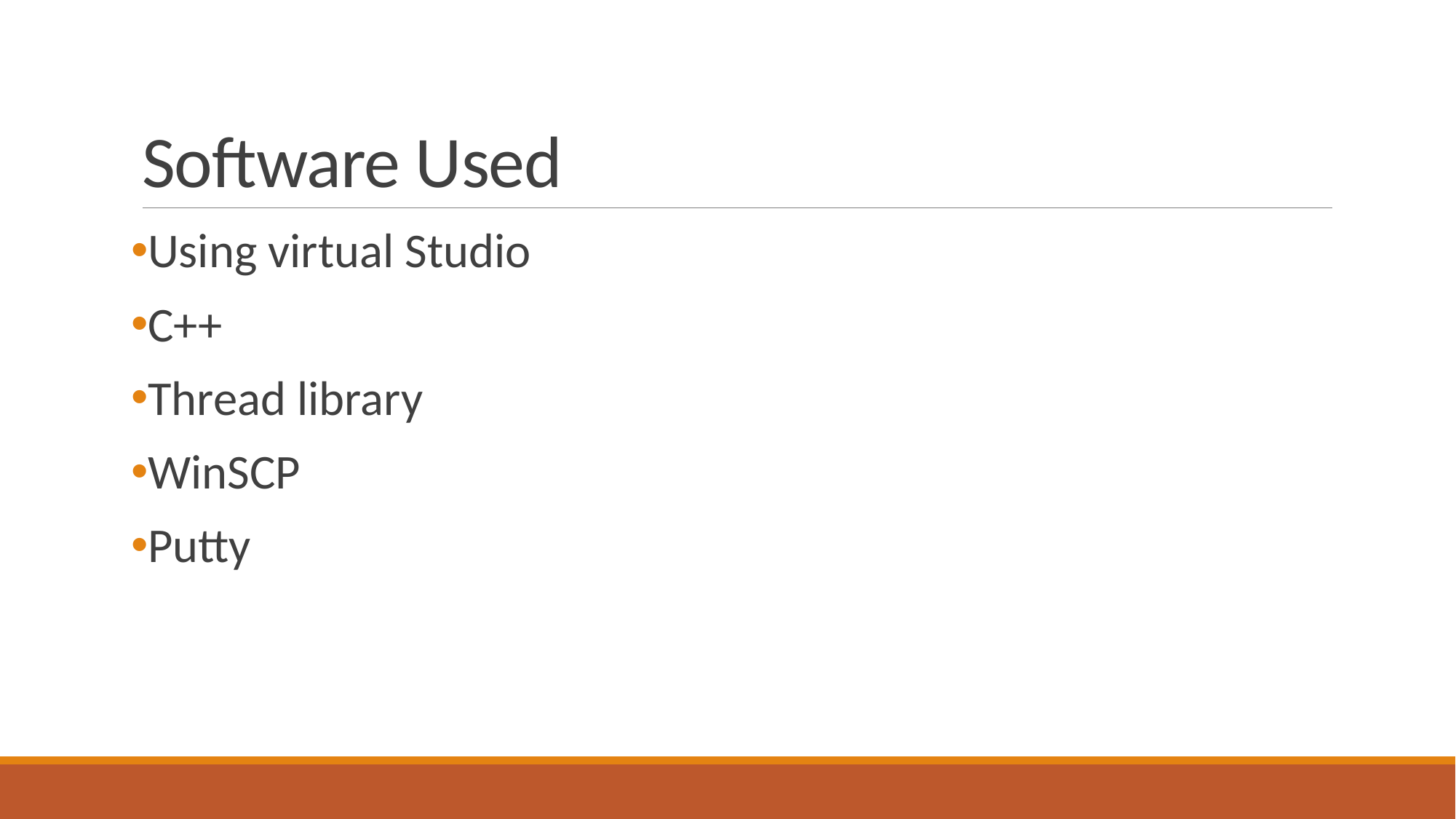

# Software Used
Using virtual Studio
C++
Thread library
WinSCP
Putty